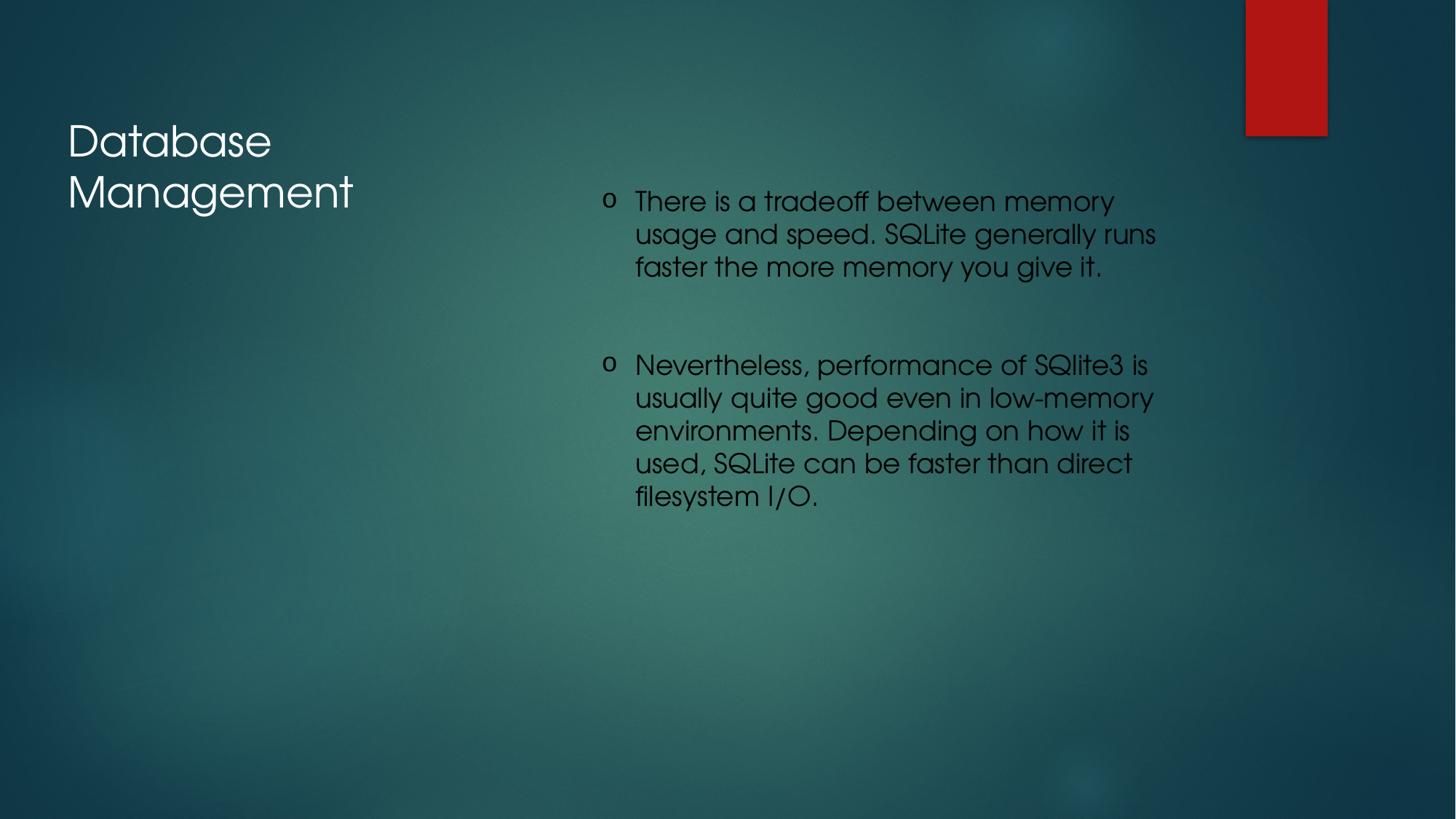

Database Management
There is a tradeoff between memory usage and speed. SQLite generally runs faster the more memory you give it.

Nevertheless, performance of SQlite3 is usually quite good even in low-memory environments. Depending on how it is used, SQLite can be faster than direct filesystem I/O.